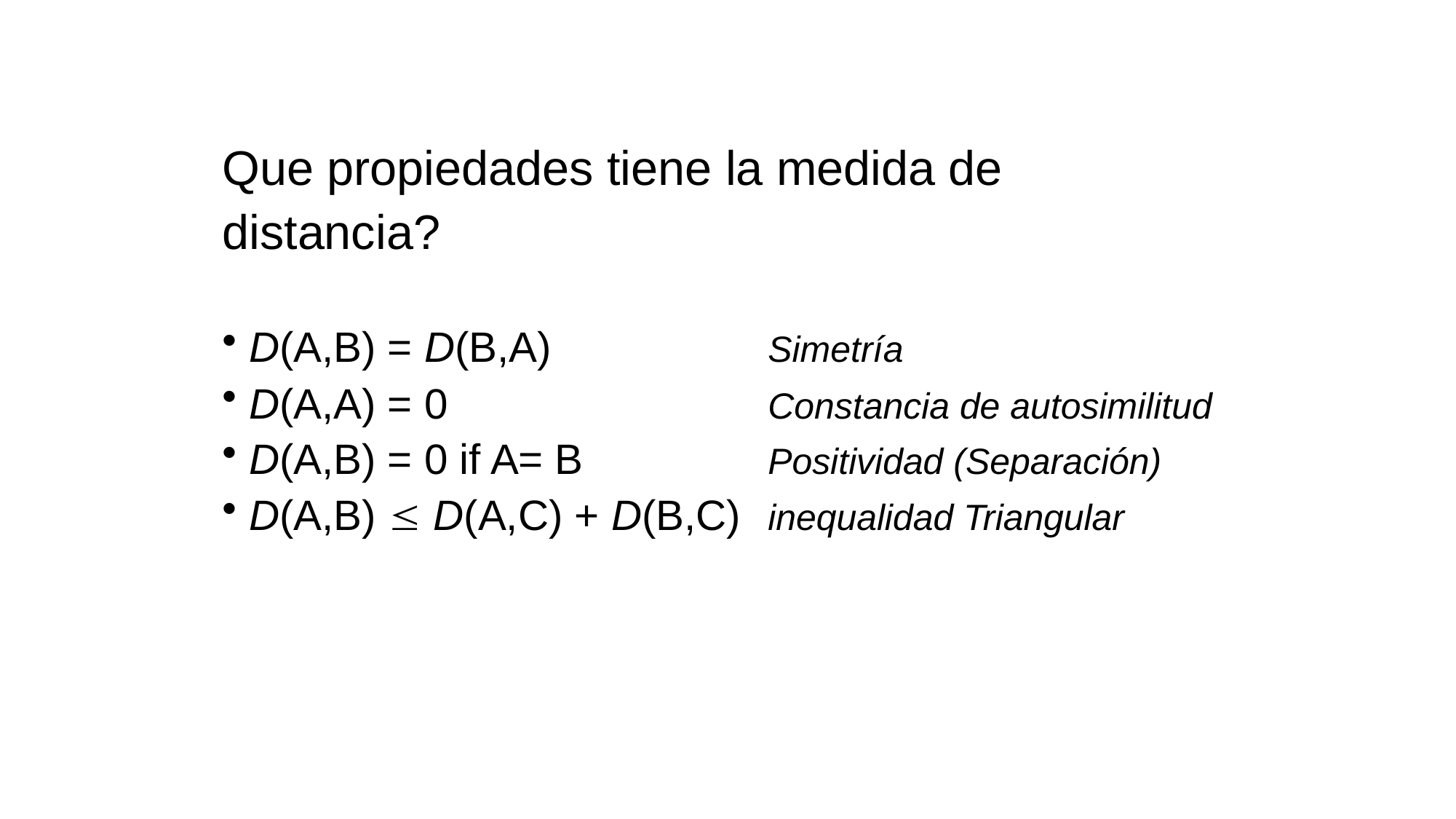

Que propiedades tiene la medida de distancia?

 D(A,B) = D(B,A)		Simetría
 D(A,A) = 0			Constancia de autosimilitud
 D(A,B) = 0 if A= B 		Positividad (Separación)
 D(A,B) ≤ D(A,C) + D(B,C)	inequalidad Triangular